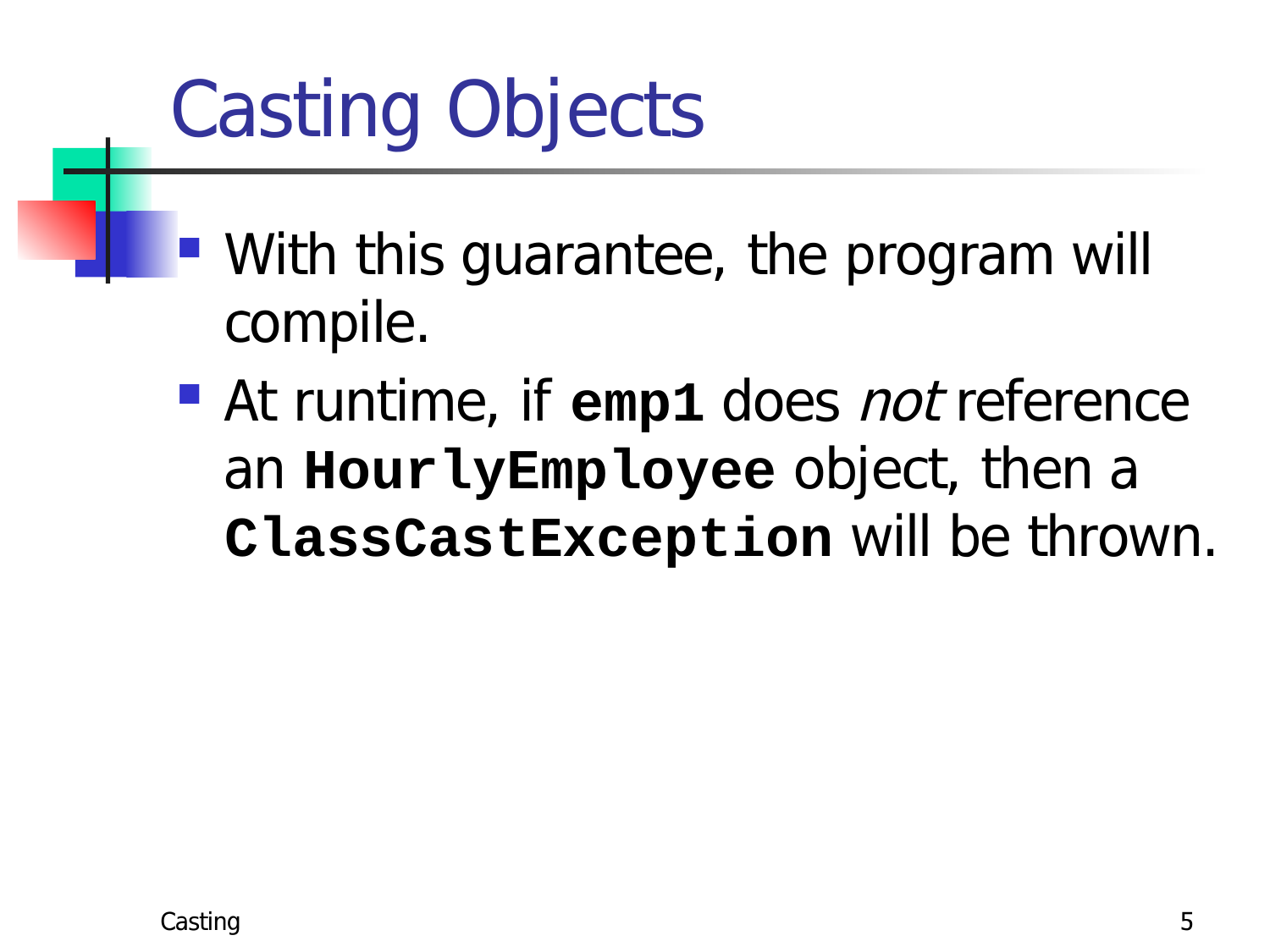

# Casting Objects
With this guarantee, the program will compile.
At runtime, if emp1 does not reference an HourlyEmployee object, then a ClassCastException will be thrown.
Casting
5